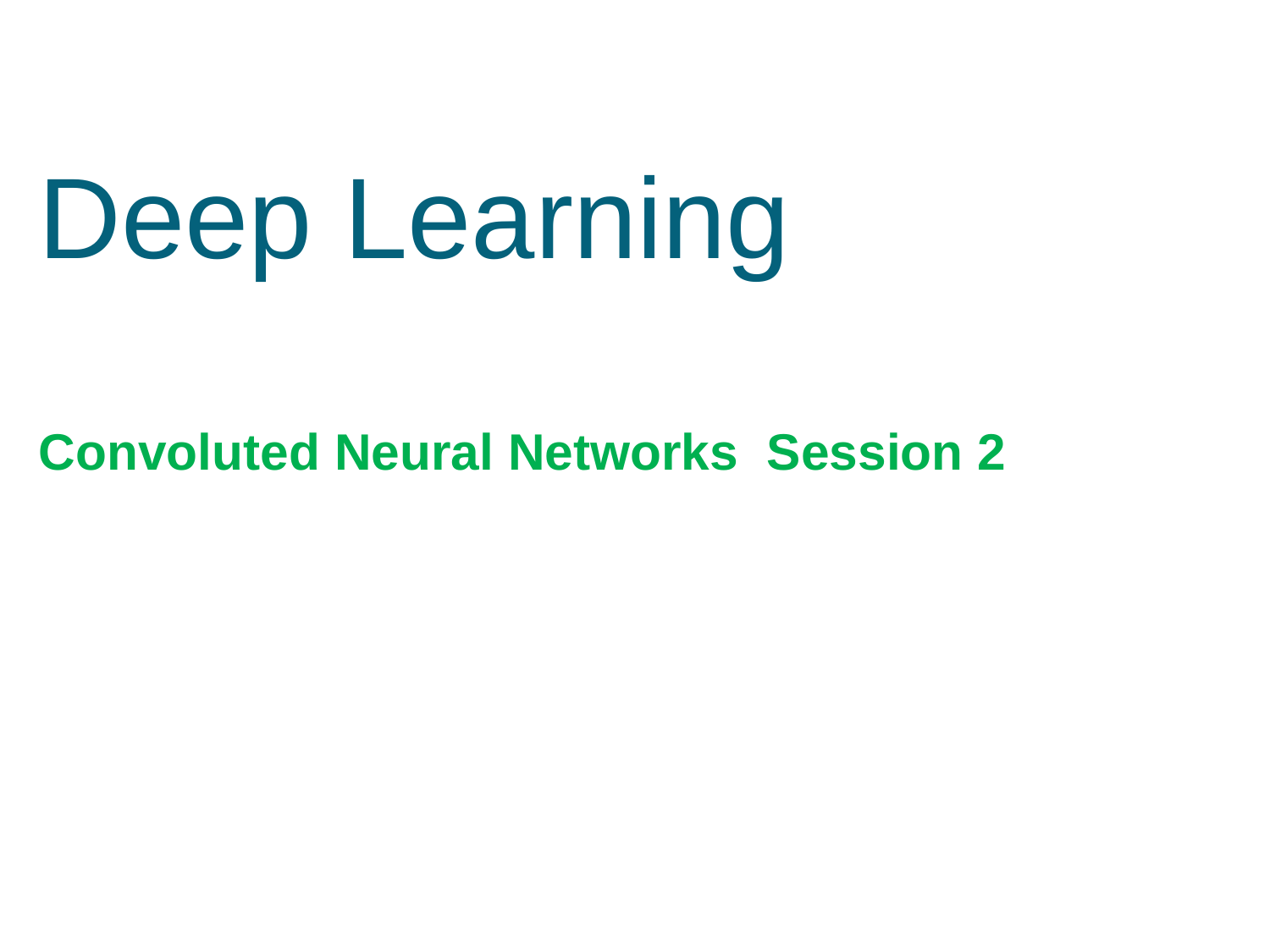

Deep Learning

Convoluted Neural Networks  Session 2